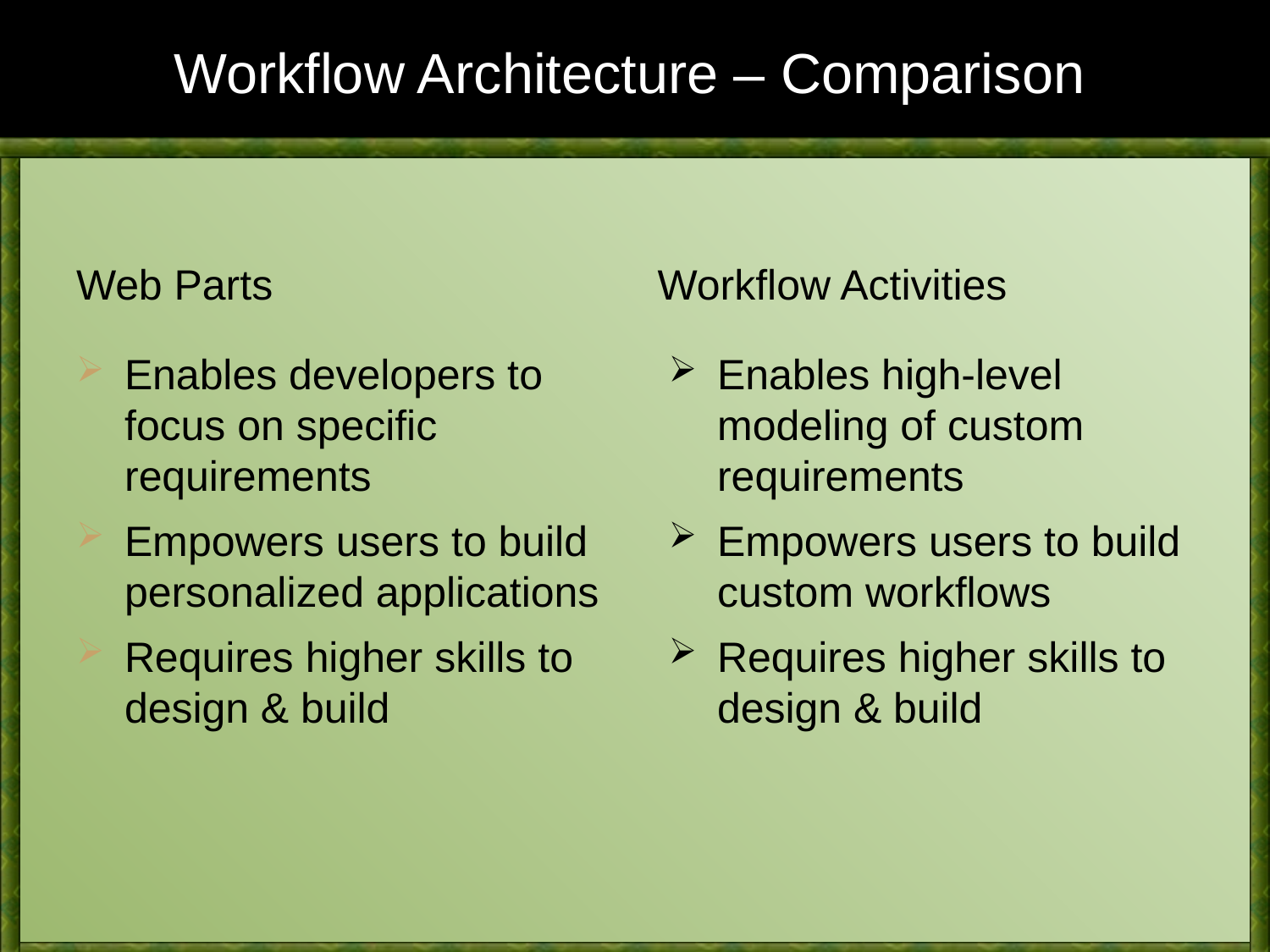

# Workflow Architecture – Comparison
Web Parts
Workflow Activities
Enables developers to focus on specific requirements
Empowers users to build personalized applications
Requires higher skills to design & build
Enables high-level modeling of custom requirements
Empowers users to build custom workflows
Requires higher skills to design & build